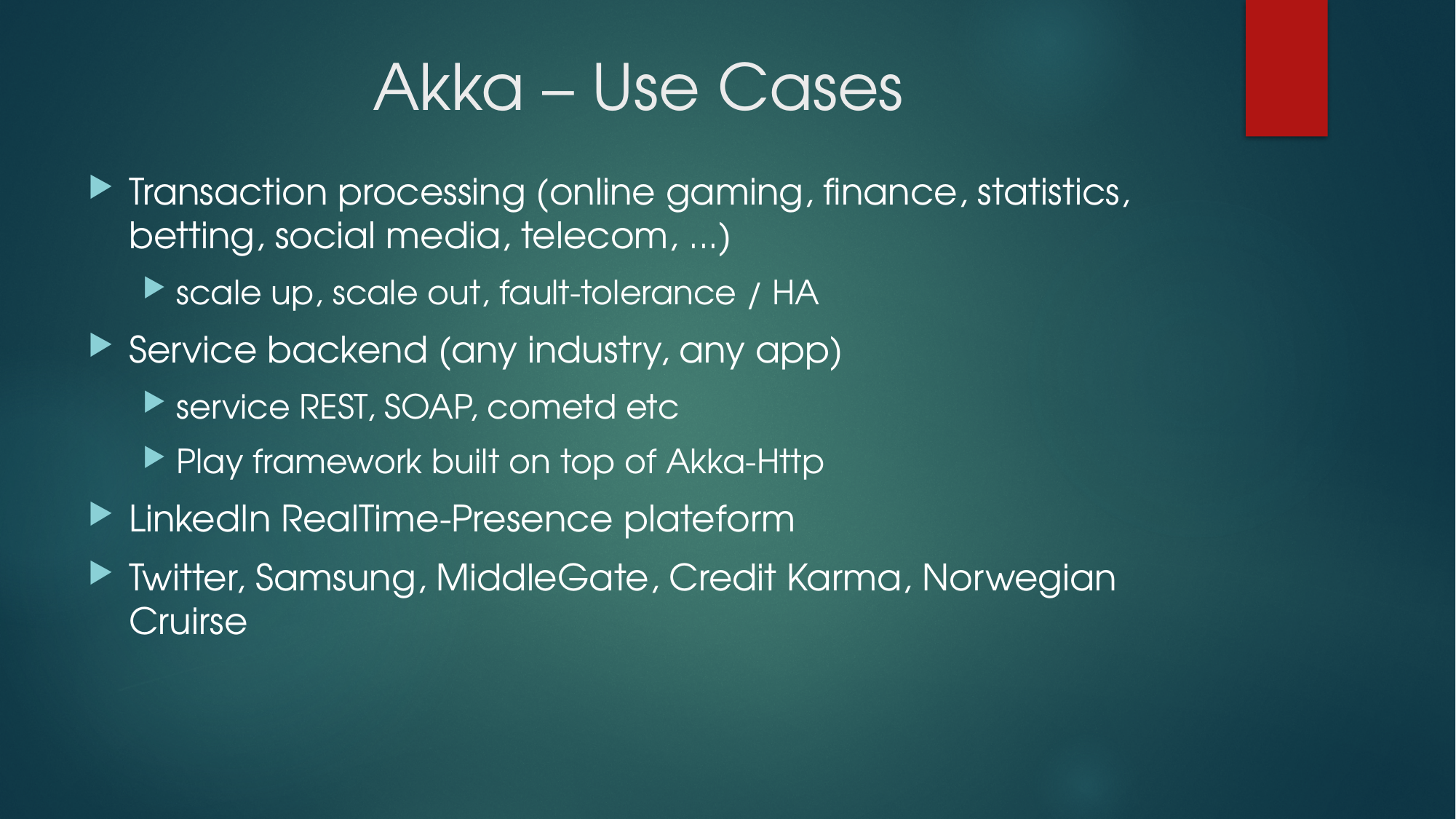

# Akka – Use Cases
Transaction processing (online gaming, finance, statistics, betting, social media, telecom, ...)
scale up, scale out, fault-tolerance / HA
Service backend (any industry, any app)
service REST, SOAP, cometd etc
Play framework built on top of Akka-Http
LinkedIn RealTime-Presence plateform
Twitter, Samsung, MiddleGate, Credit Karma, Norwegian Cruirse